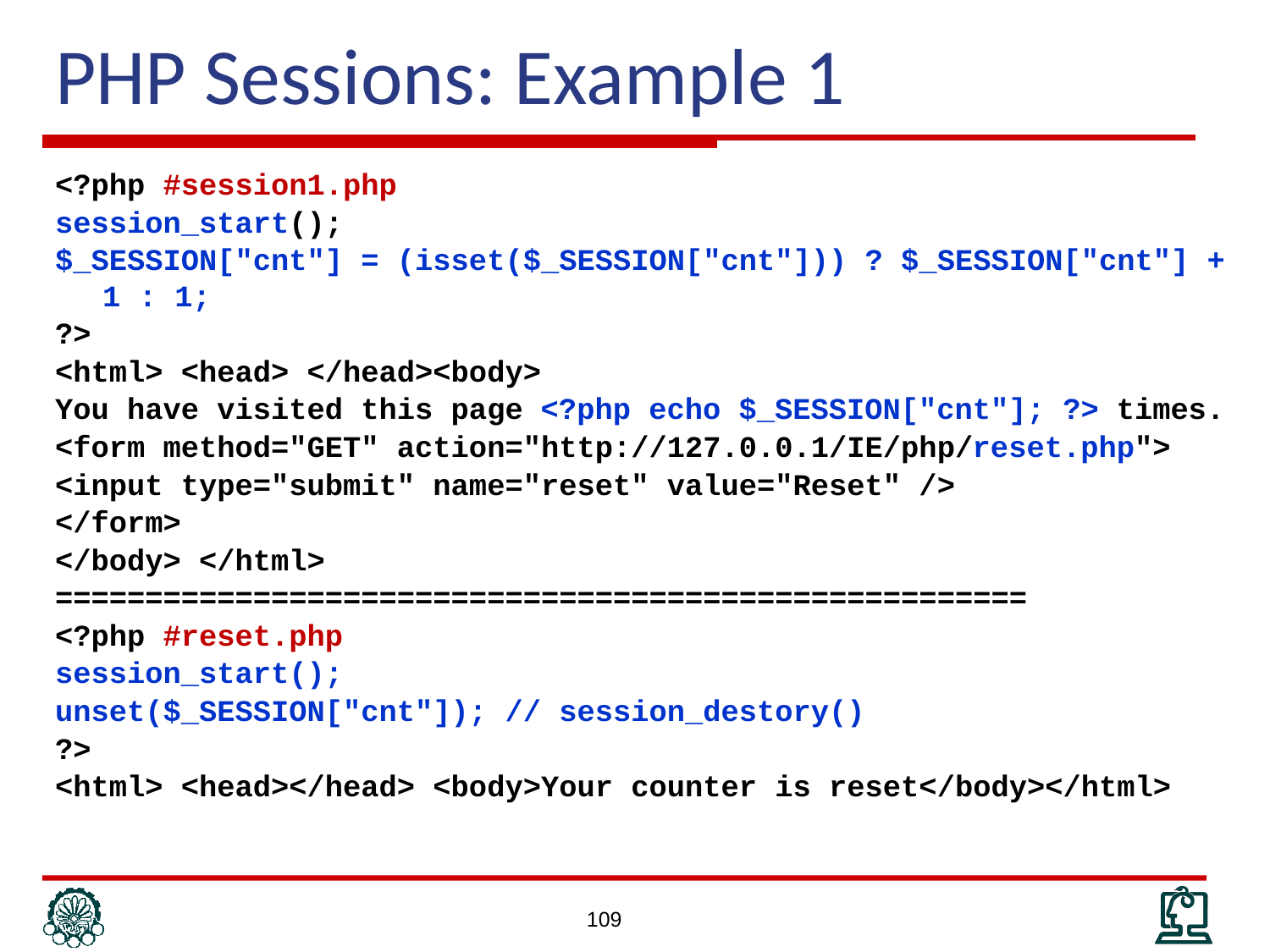

# PHP Sessions: Example 1
<?php #session1.php
session_start();
$_SESSION["cnt"] = (isset($_SESSION["cnt"])) ? $_SESSION["cnt"] + 1 : 1;
?>
<html> <head> </head><body>
You have visited this page <?php echo $_SESSION["cnt"]; ?> times.
<form method="GET" action="http://127.0.0.1/IE/php/reset.php">
<input type="submit" name="reset" value="Reset" />
</form>
</body> </html>
======================================================
<?php #reset.php
session_start();
unset($_SESSION["cnt"]); // session_destory()
?>
<html> <head></head> <body>Your counter is reset</body></html>

109